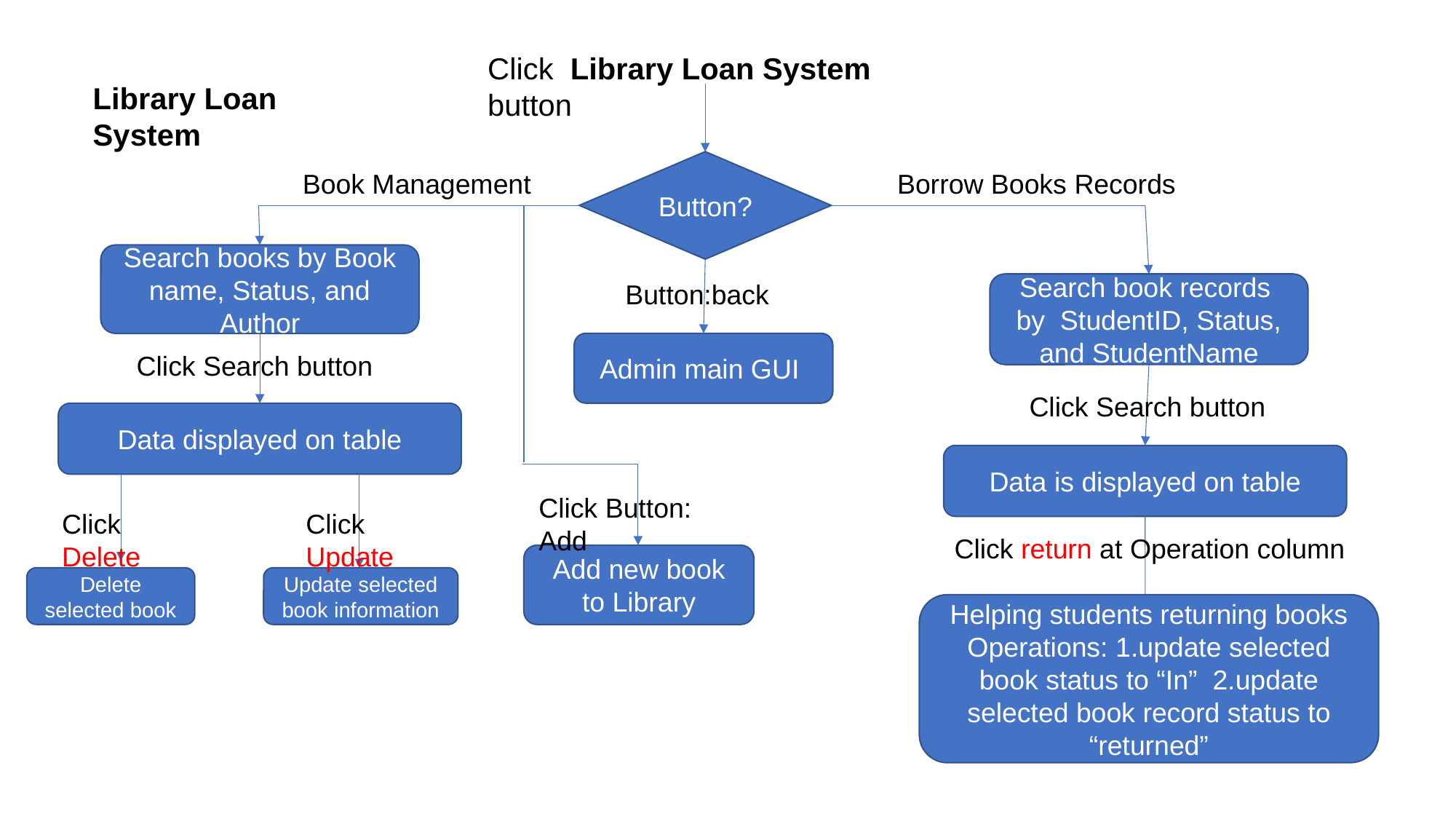

Click  Library Loan System button
Library Loan System
Button?
Book Management
Borrow Books Records
Search books by Book name, Status, and Author
Button:back
Search book records  by  StudentID, Status, and StudentName
Admin main GUI
Click Search button
Click Search button
Data displayed on table
Data is displayed on table
Click Button: Add
Click Delete
Click Update
Click return at Operation column
Add new book to Library
Delete selected book
Update selected book information
Helping students returning books
Operations: 1.update selected book status to “In”  2.update selected book record status to “returned”